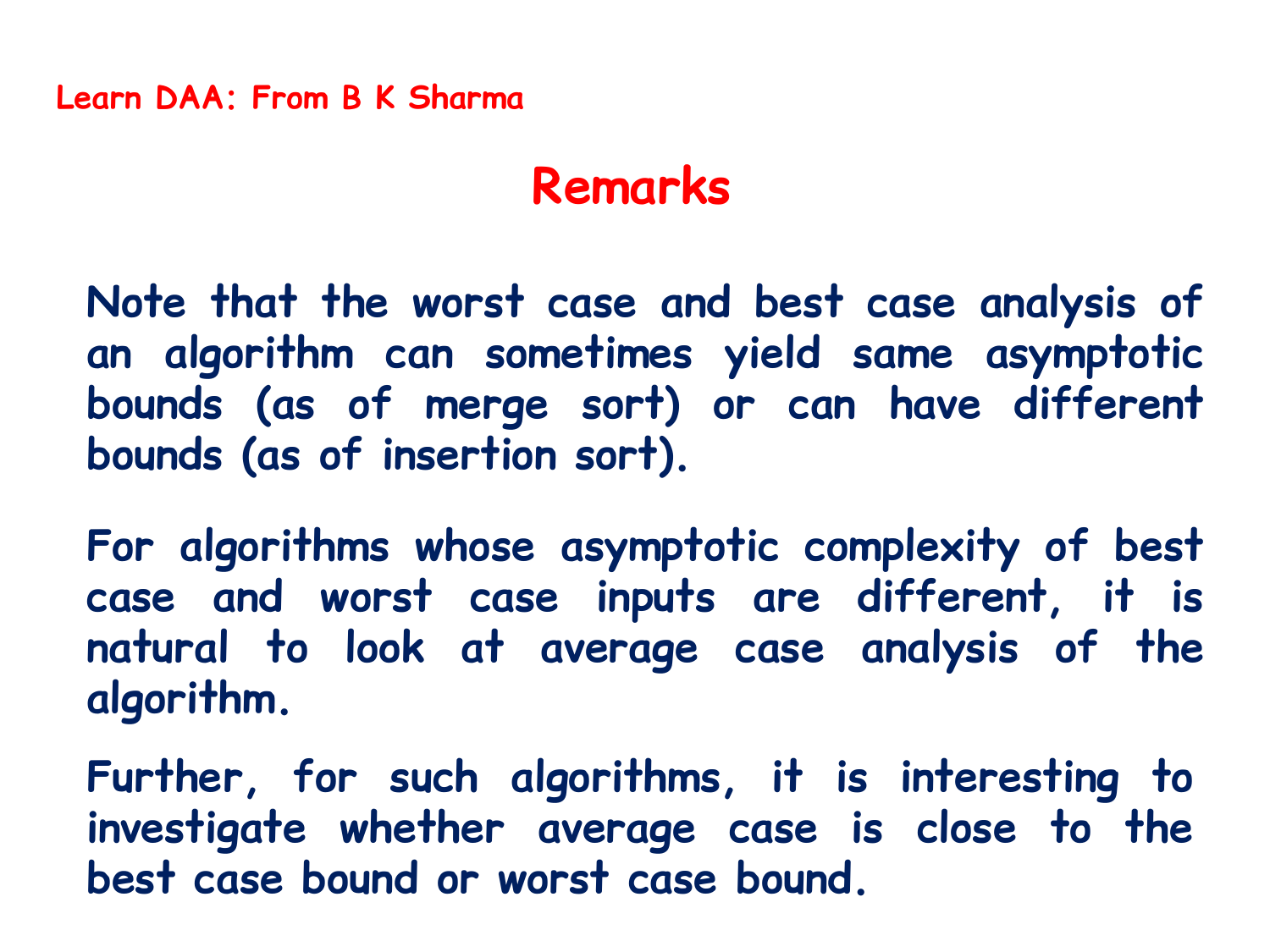

Learn DAA: From B K Sharma
Remarks
Note that the worst case and best case analysis of an algorithm can sometimes yield same asymptotic bounds (as of merge sort) or can have different bounds (as of insertion sort).
For algorithms whose asymptotic complexity of best case and worst case inputs are different, it is natural to look at average case analysis of the algorithm.
Further, for such algorithms, it is interesting to investigate whether average case is close to the best case bound or worst case bound.